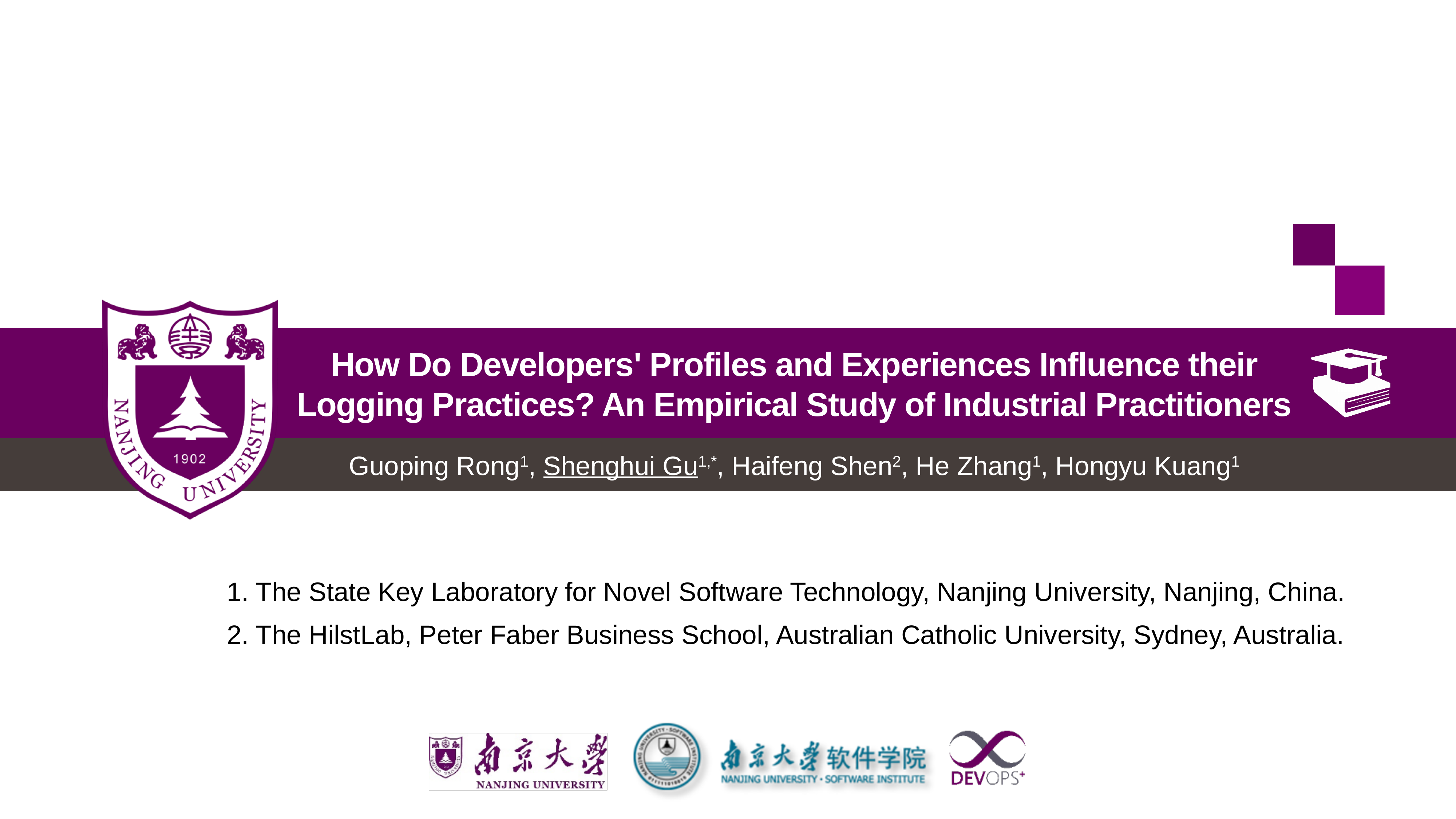

# How Do Developers' Profiles and Experiences Influence their Logging Practices? An Empirical Study of Industrial Practitioners
Guoping Rong1, Shenghui Gu1,*, Haifeng Shen2, He Zhang1, Hongyu Kuang1
1. The State Key Laboratory for Novel Software Technology, Nanjing University, Nanjing, China.
2. The HilstLab, Peter Faber Business School, Australian Catholic University, Sydney, Australia.